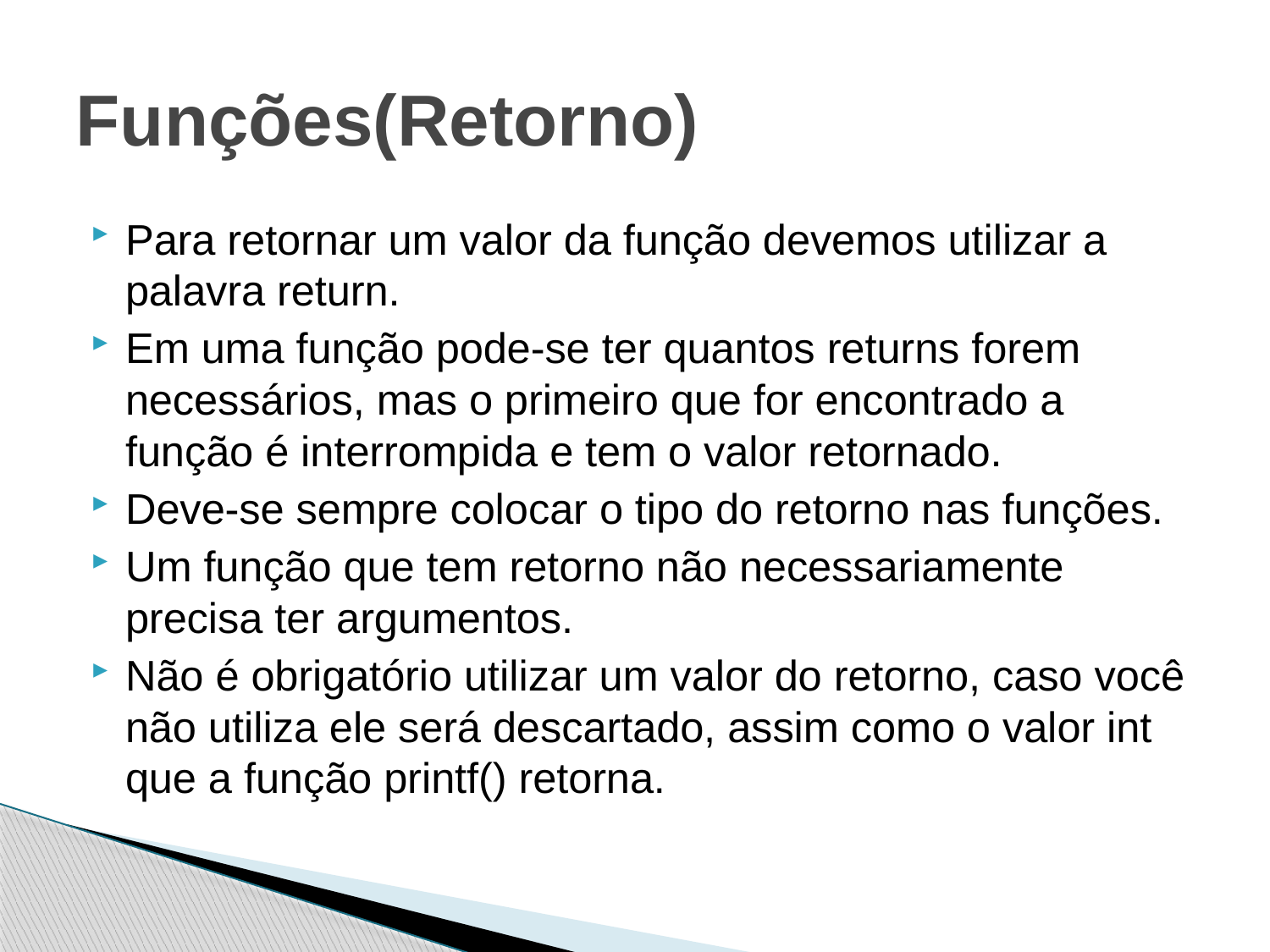

# Funções(Retorno)
Para retornar um valor da função devemos utilizar a palavra return.
Em uma função pode-se ter quantos returns forem necessários, mas o primeiro que for encontrado a função é interrompida e tem o valor retornado.
Deve-se sempre colocar o tipo do retorno nas funções.
Um função que tem retorno não necessariamente precisa ter argumentos.
Não é obrigatório utilizar um valor do retorno, caso você não utiliza ele será descartado, assim como o valor int que a função printf() retorna.